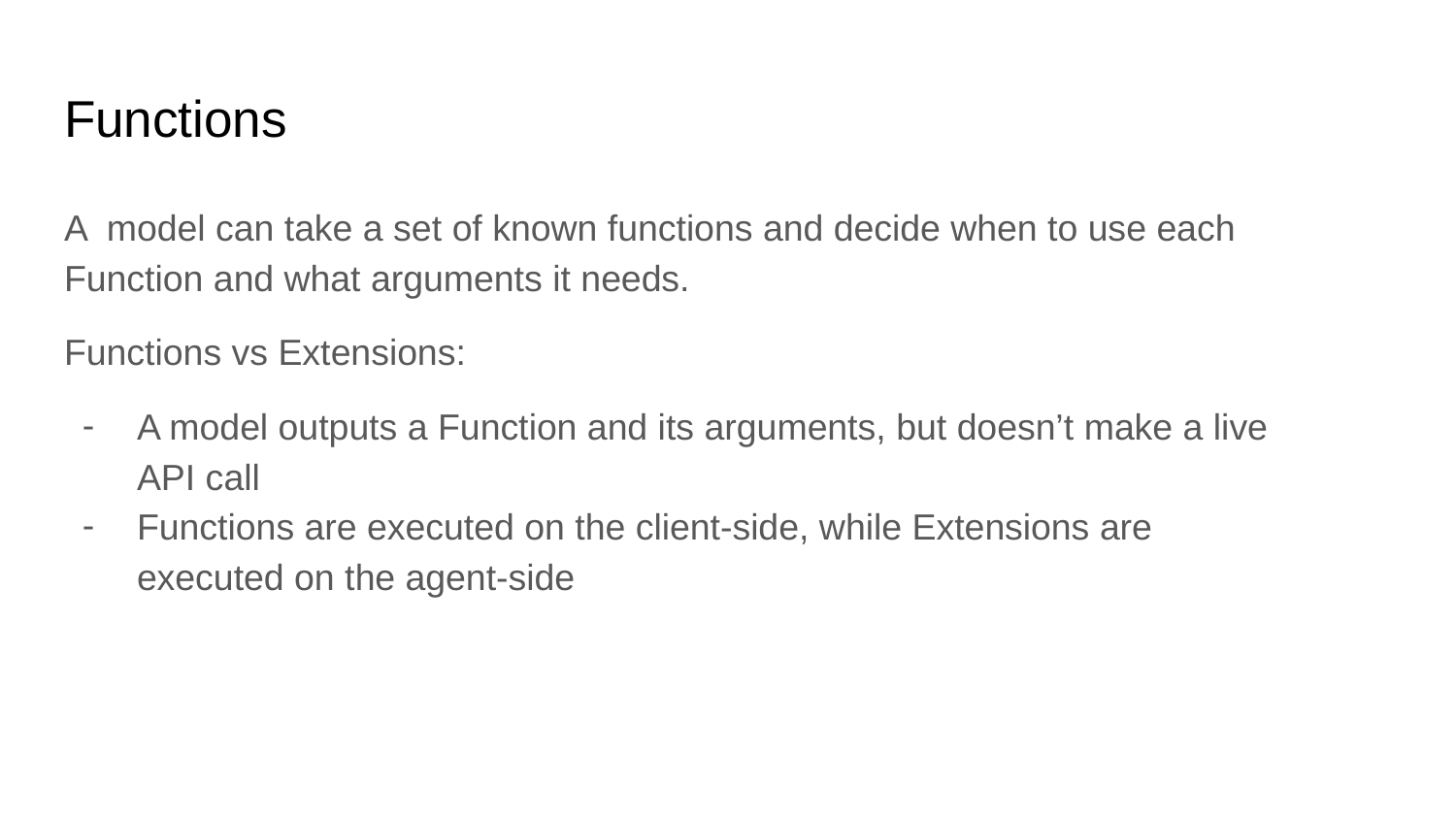

# Functions
A  model can take a set of known functions and decide when to use each Function and what arguments it needs.
Functions vs Extensions:
A model outputs a Function and its arguments, but doesn’t make a live API call
Functions are executed on the client-side, while Extensions are executed on the agent-side